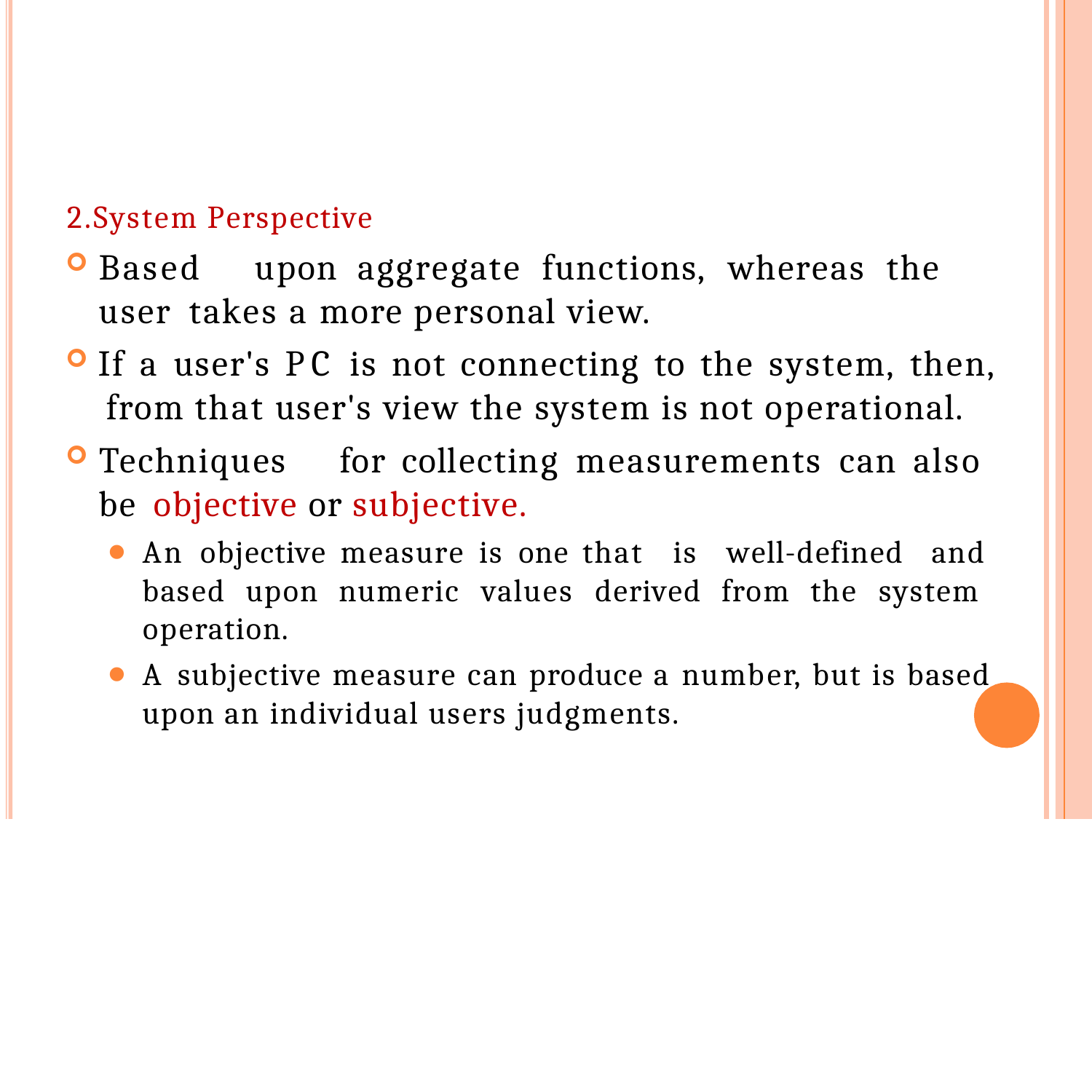

2.System Perspective
Based	upon	aggregate	functions,	whereas	the	user  takes a more personal view.
If a user's PC is not connecting to the system, then,  from that user's view the system is not operational.
Techniques	for	collecting	measurements	can	also	be  objective or subjective.
An objective measure is one that  is  well-defined  and  based upon numeric values derived from the system  operation.
A subjective measure can produce a number, but is based  upon an individual users judgments.